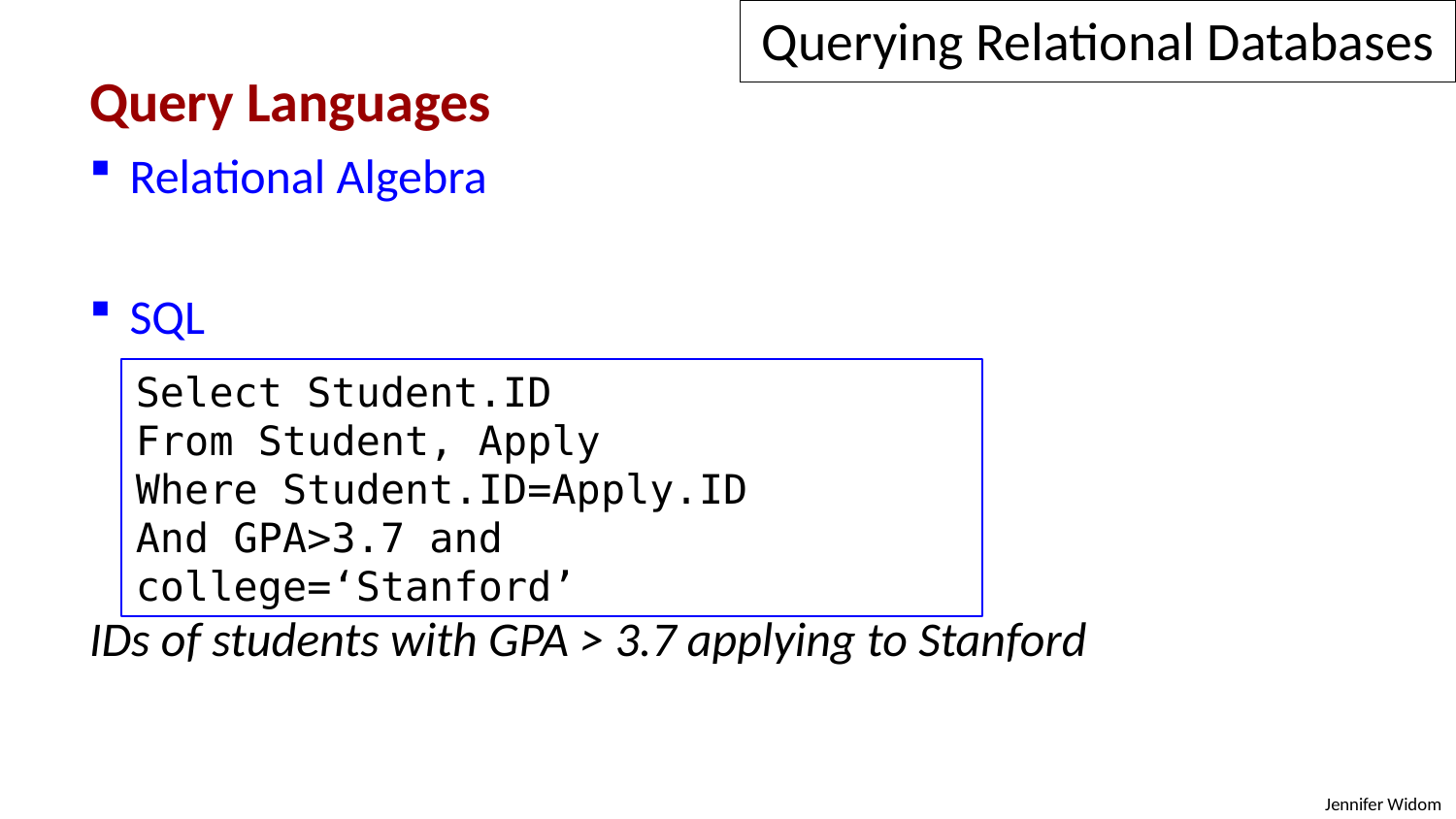

Querying Relational Databases
Query Languages
 Relational Algebra

 SQL

IDs of students with GPA > 3.7 applying to Stanford
Select Student.ID
From Student, Apply
Where Student.ID=Apply.ID
And GPA>3.7 and college=‘Stanford’